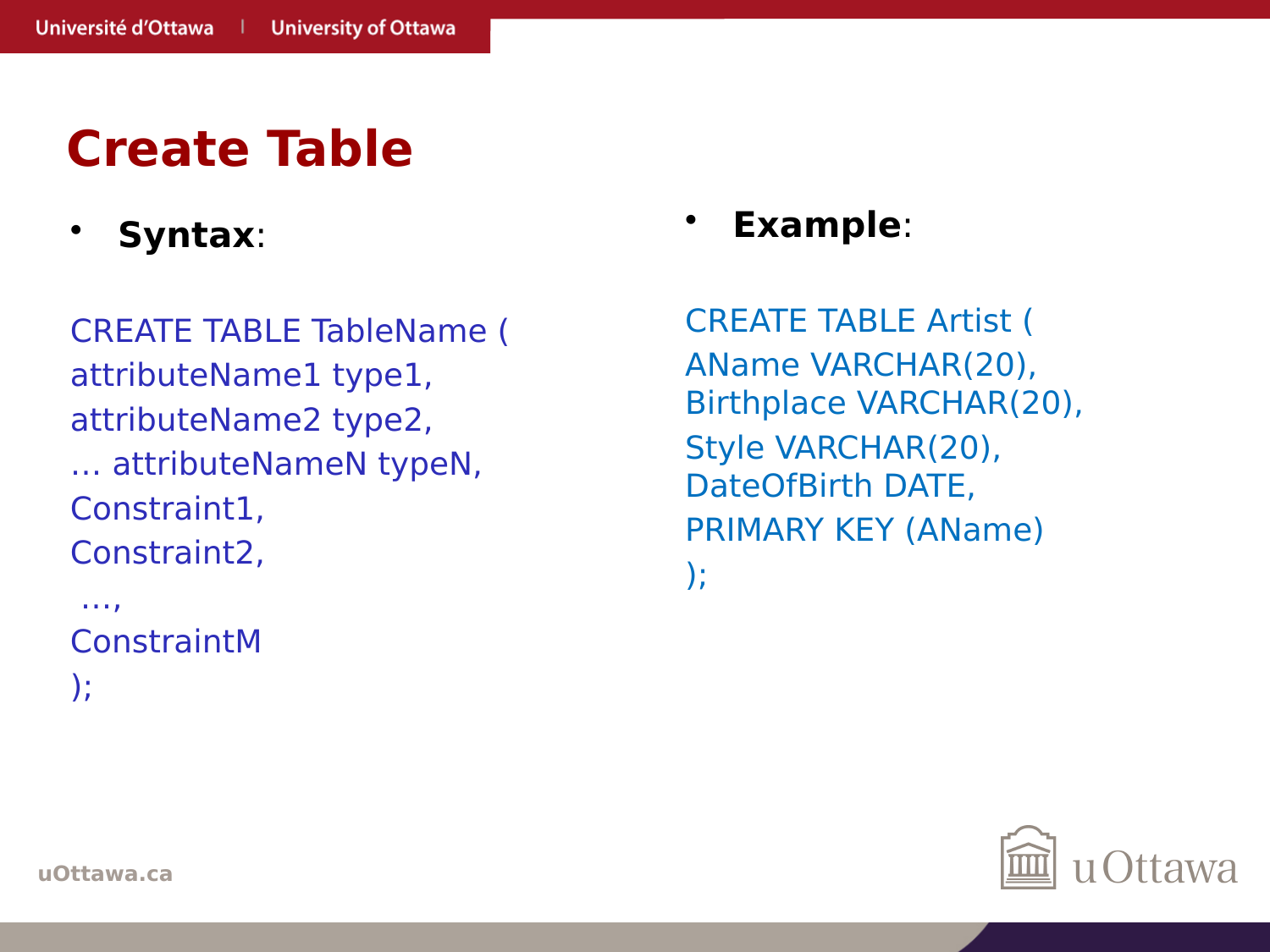

# Create Table
Example:

CREATE TABLE Artist (
AName VARCHAR(20), Birthplace VARCHAR(20),
Style VARCHAR(20), DateOfBirth DATE,
PRIMARY KEY (AName)
);
Syntax:

CREATE TABLE TableName (
attributeName1 type1,
attributeName2 type2,
… attributeNameN typeN,
Constraint1,
Constraint2,
 …,
ConstraintM
);